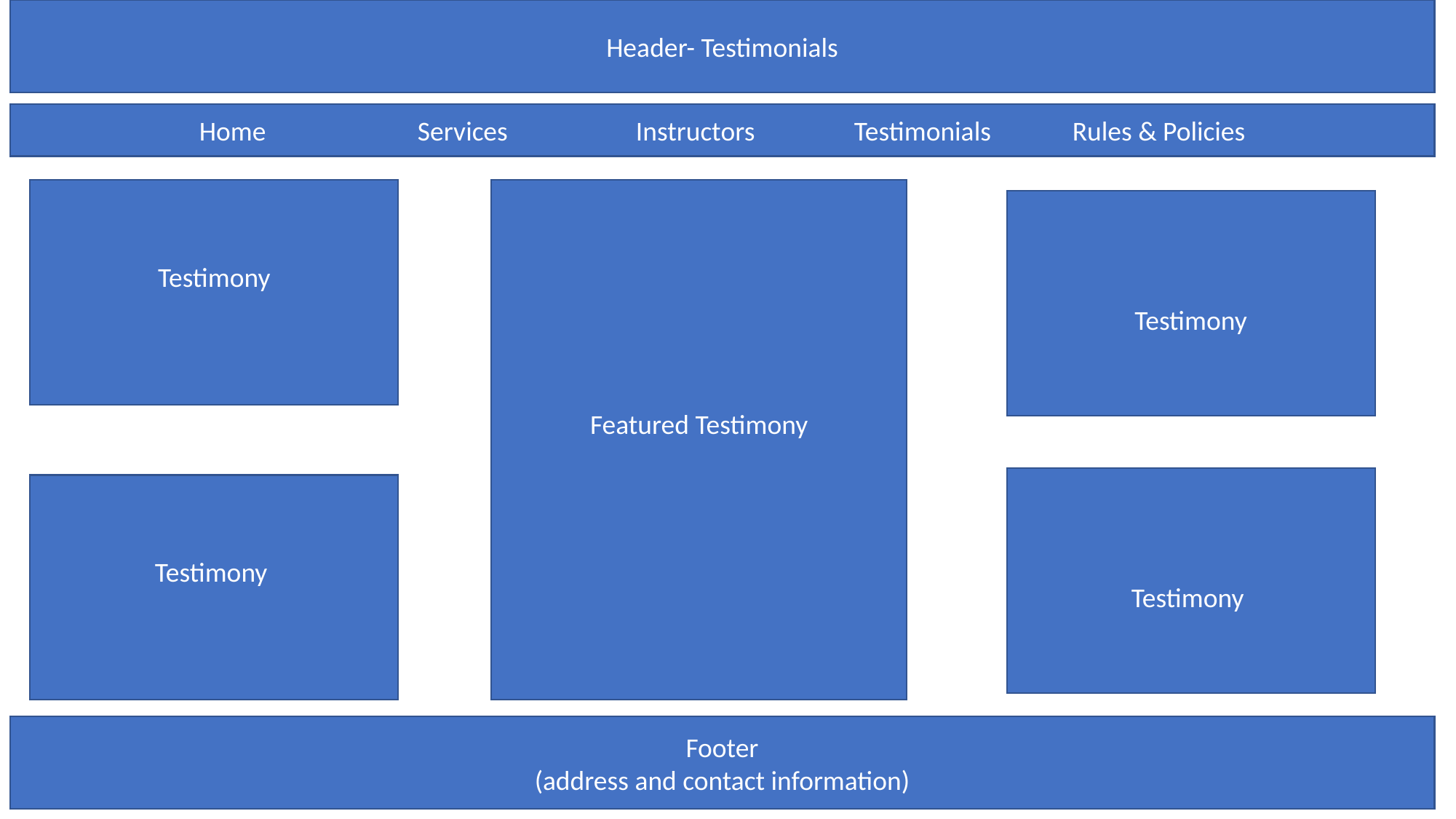

Header- Testimonials
Home		Services		Instructors	Testimonials	Rules & Policies
Testimony

Featured Testimony

Testimony

Testimony
Testimony

Footer
(address and contact information)